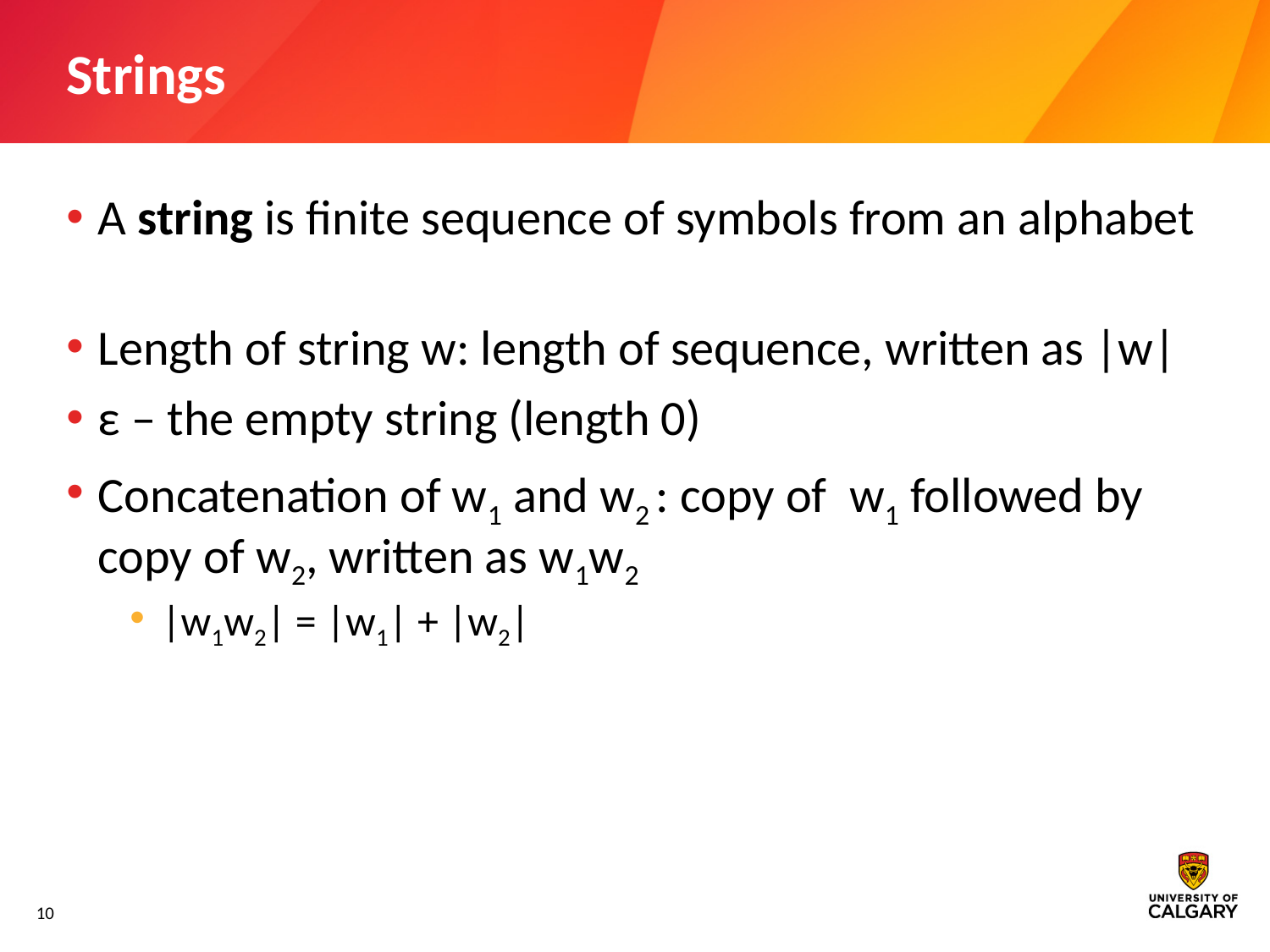

# Strings
A string is finite sequence of symbols from an alphabet
Length of string w: length of sequence, written as |w|
ε – the empty string (length 0)
Concatenation of w1 and w2 : copy of  w1 followed by copy of w2, written as w1w2
|w1w2| = |w1| + |w2|
10